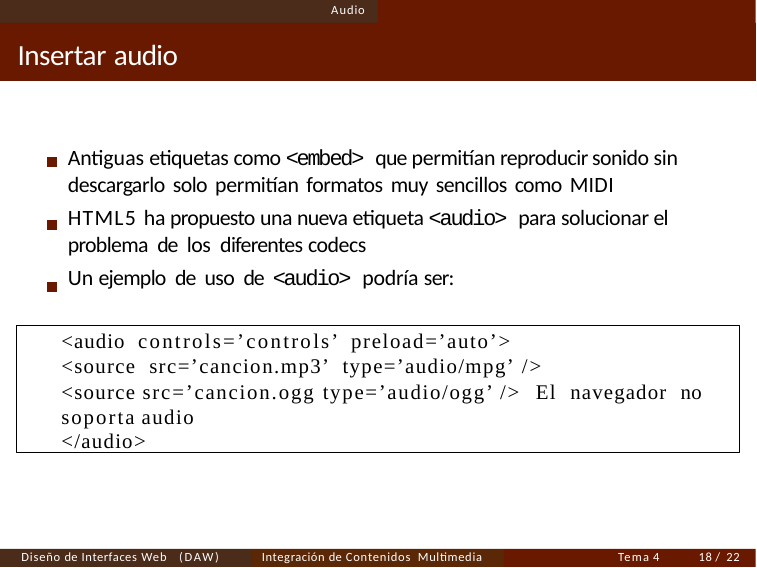

Audio

# Insertar audio
Antiguas etiquetas como <embed> que permitían reproducir sonido sin  descargarlo solo permitían formatos muy sencillos como MIDI
HTML5 ha propuesto una nueva etiqueta <audio> para solucionar el  problema  de  los  diferentes codecs
Un ejemplo  de  uso  de  <audio> podría ser:

<audio  controls=’controls’ preload=’auto’>
<source  src=’cancion.mp3’  type=’audio/mpg’ />
<source src=’cancion.ogg type=’audio/ogg’ />  El  navegador  no  soporta audio
</audio>

Diseño de Interfaces Web   (DAW)
Integración de Contenidos Multimedia
Tema 4
18 / 22